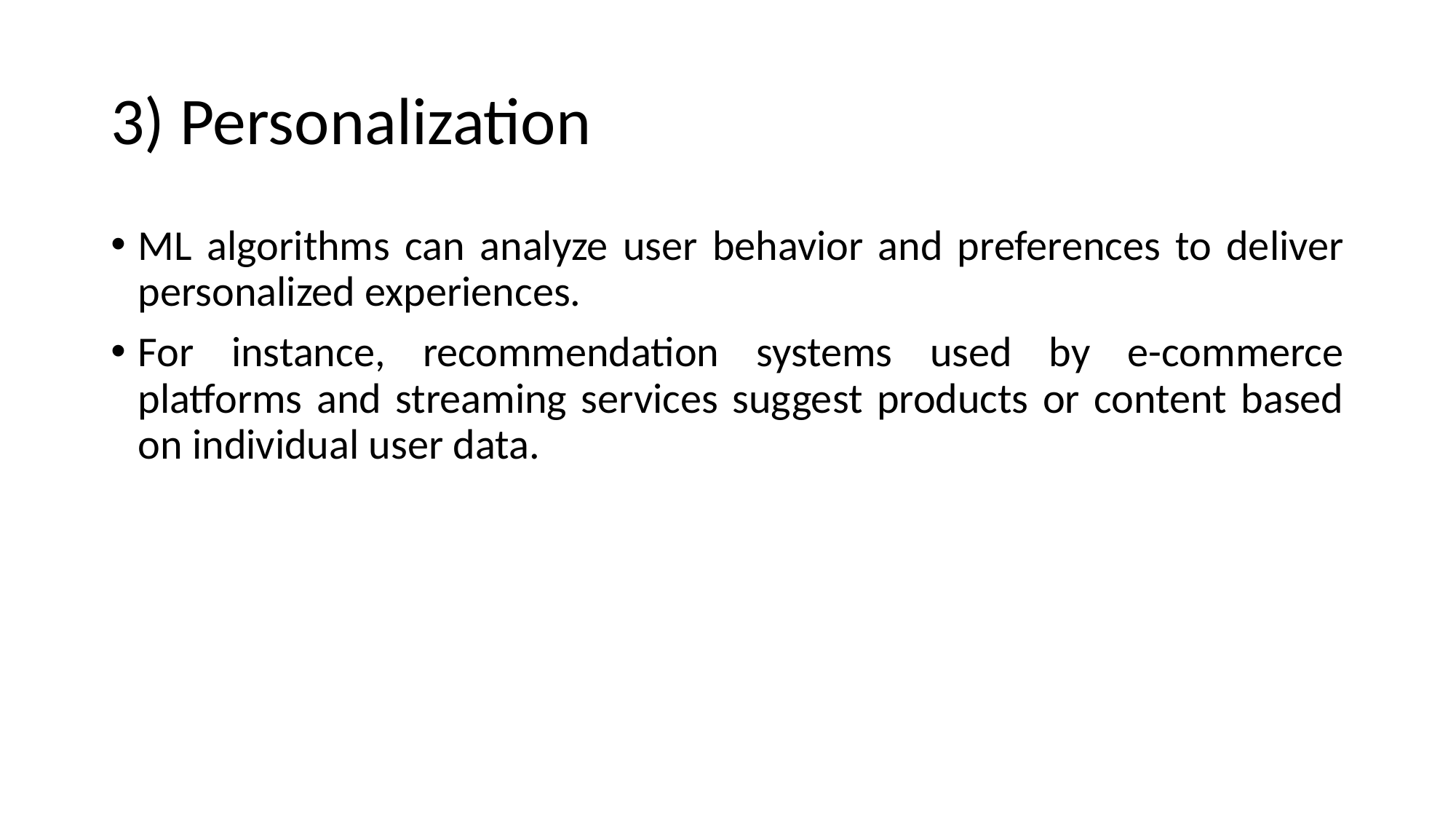

# 3) Personalization
ML algorithms can analyze user behavior and preferences to deliver personalized experiences.
For instance, recommendation systems used by e-commerce platforms and streaming services suggest products or content based on individual user data.